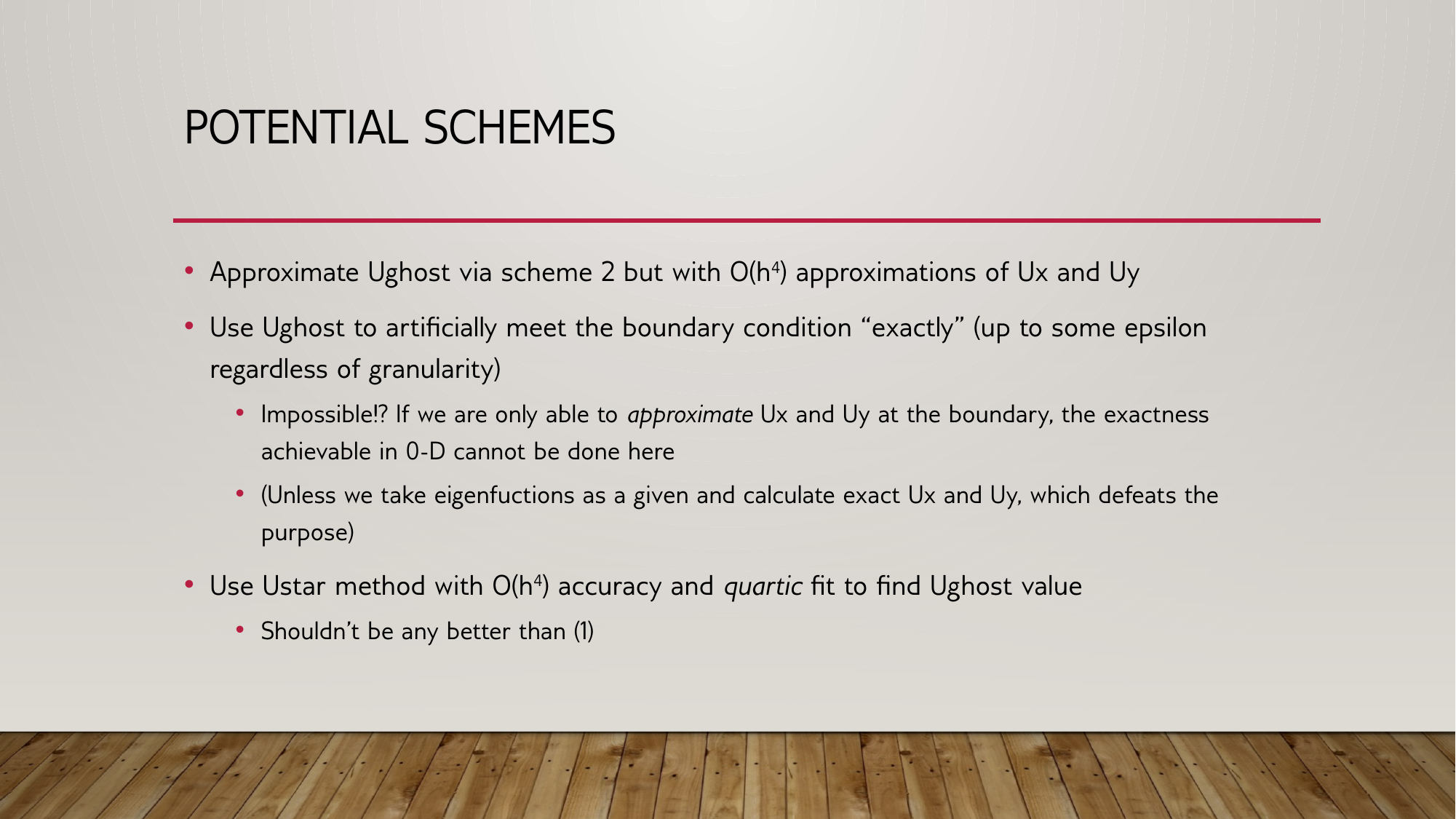

# Potential schemes
Approximate Ughost via scheme 2 but with O(h4) approximations of Ux and Uy
Use Ughost to artificially meet the boundary condition “exactly” (up to some epsilon regardless of granularity)
Impossible!? If we are only able to approximate Ux and Uy at the boundary, the exactness achievable in 0-D cannot be done here
(Unless we take eigenfuctions as a given and calculate exact Ux and Uy, which defeats the purpose)
Use Ustar method with O(h4) accuracy and quartic fit to find Ughost value
Shouldn’t be any better than (1)